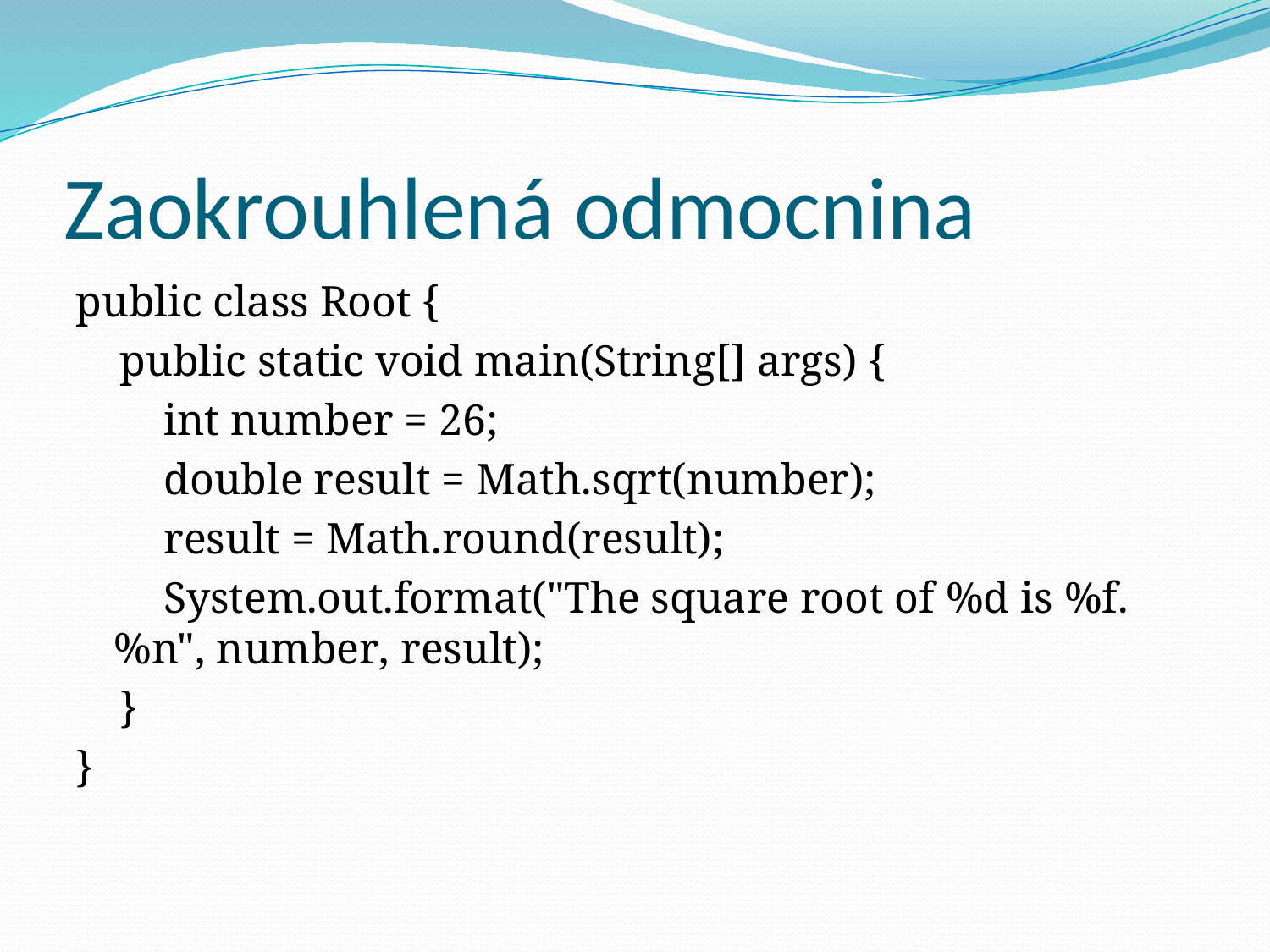

# Zaokrouhlená odmocnina
public class Root {
    public static void main(String[] args) {
        int number = 26;
        double result = Math.sqrt(number);
        result = Math.round(result);
        System.out.format("The square root of %d is %f.%n", number, result);
    }
}